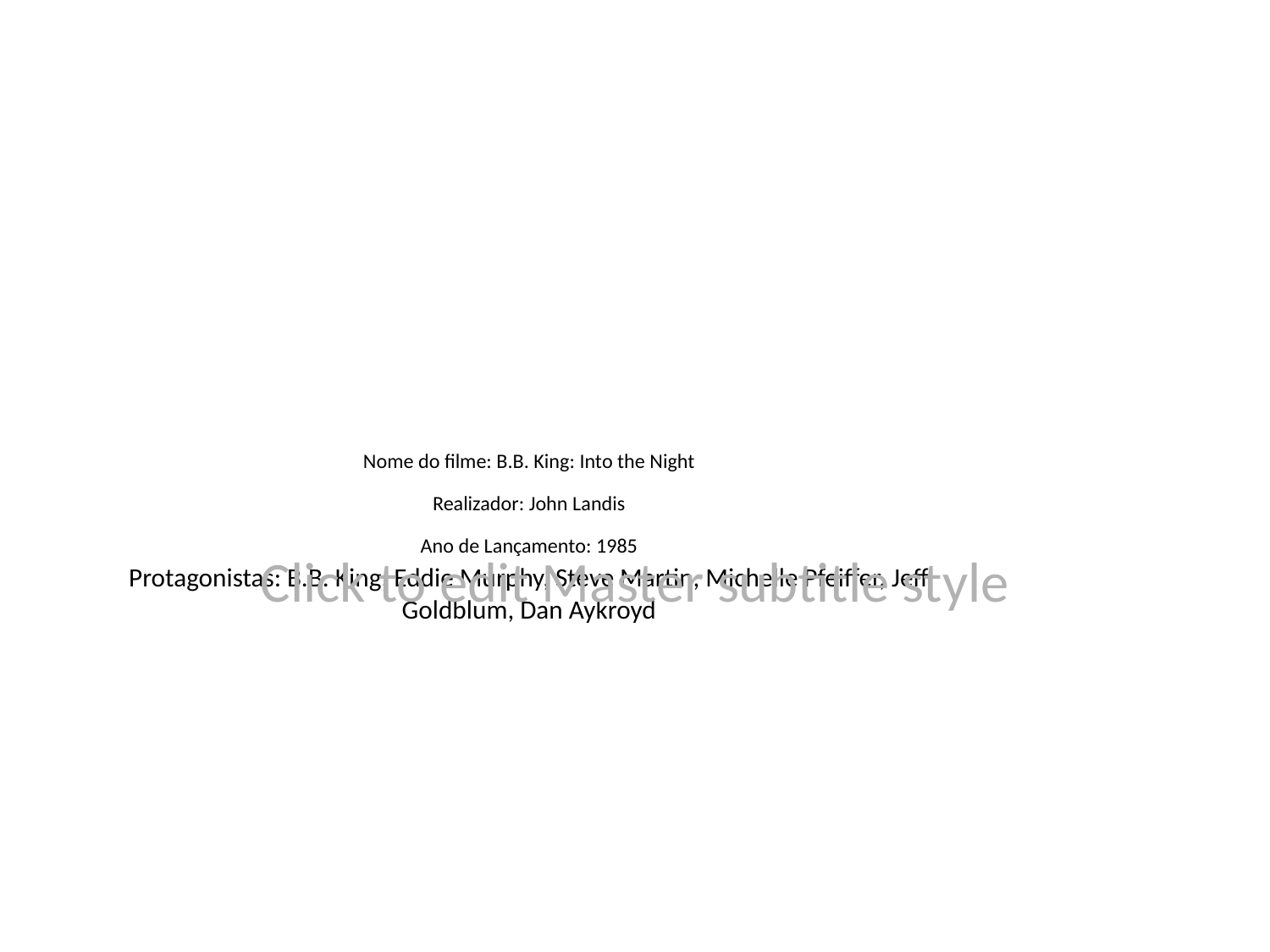

# Nome do filme: B.B. King: Into the Night
Realizador: John Landis
Ano de Lançamento: 1985
Protagonistas: B.B. King, Eddie Murphy, Steve Martin, Michelle Pfeiffer, Jeff Goldblum, Dan Aykroyd
Click to edit Master subtitle style